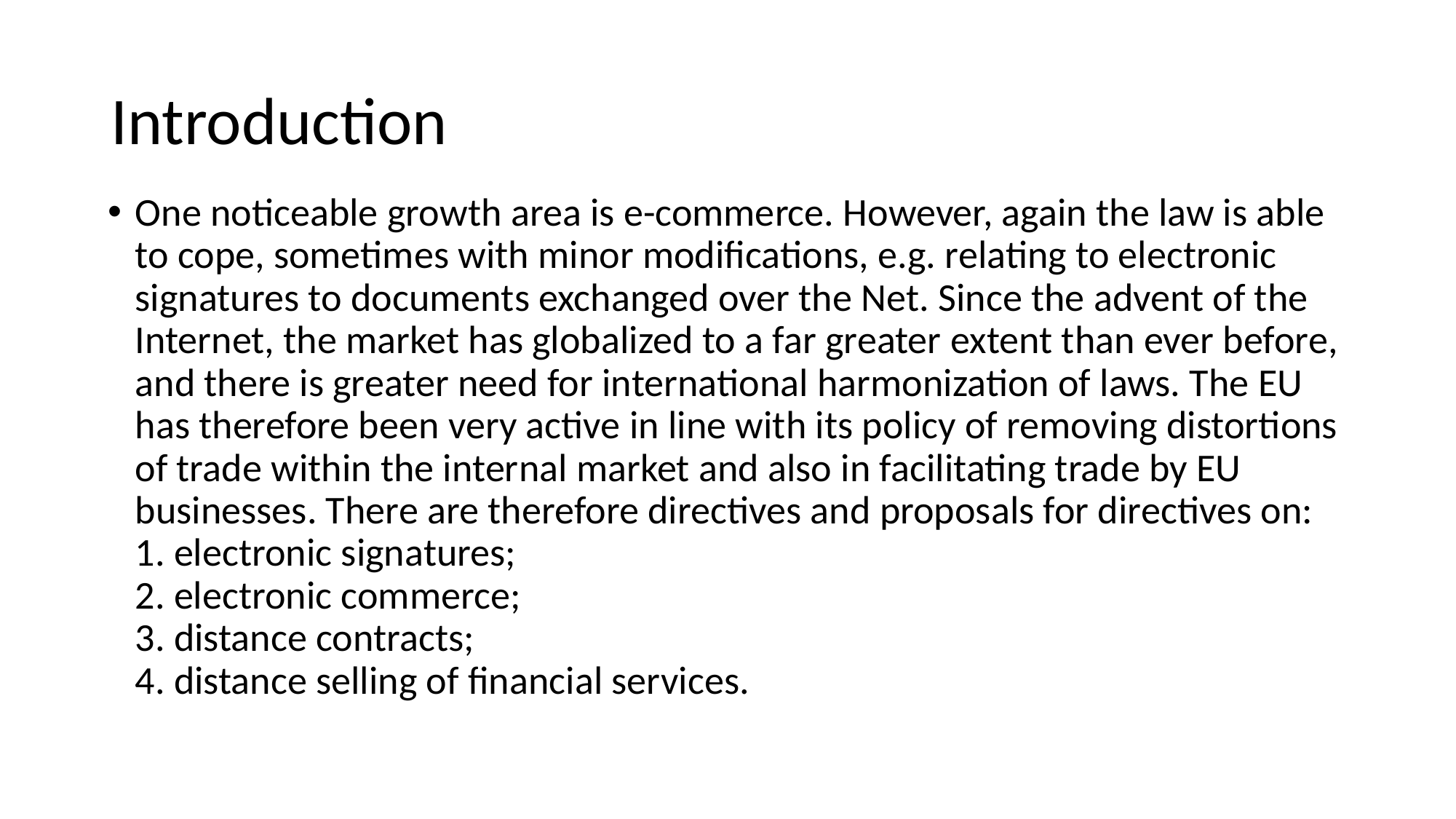

# Introduction
One noticeable growth area is e-commerce. However, again the law is able to cope, sometimes with minor modifications, e.g. relating to electronic signatures to documents exchanged over the Net. Since the advent of the Internet, the market has globalized to a far greater extent than ever before, and there is greater need for international harmonization of laws. The EU has therefore been very active in line with its policy of removing distortions of trade within the internal market and also in facilitating trade by EU businesses. There are therefore directives and proposals for directives on:
1. electronic signatures;
2. electronic commerce;
3. distance contracts;
4. distance selling of financial services.